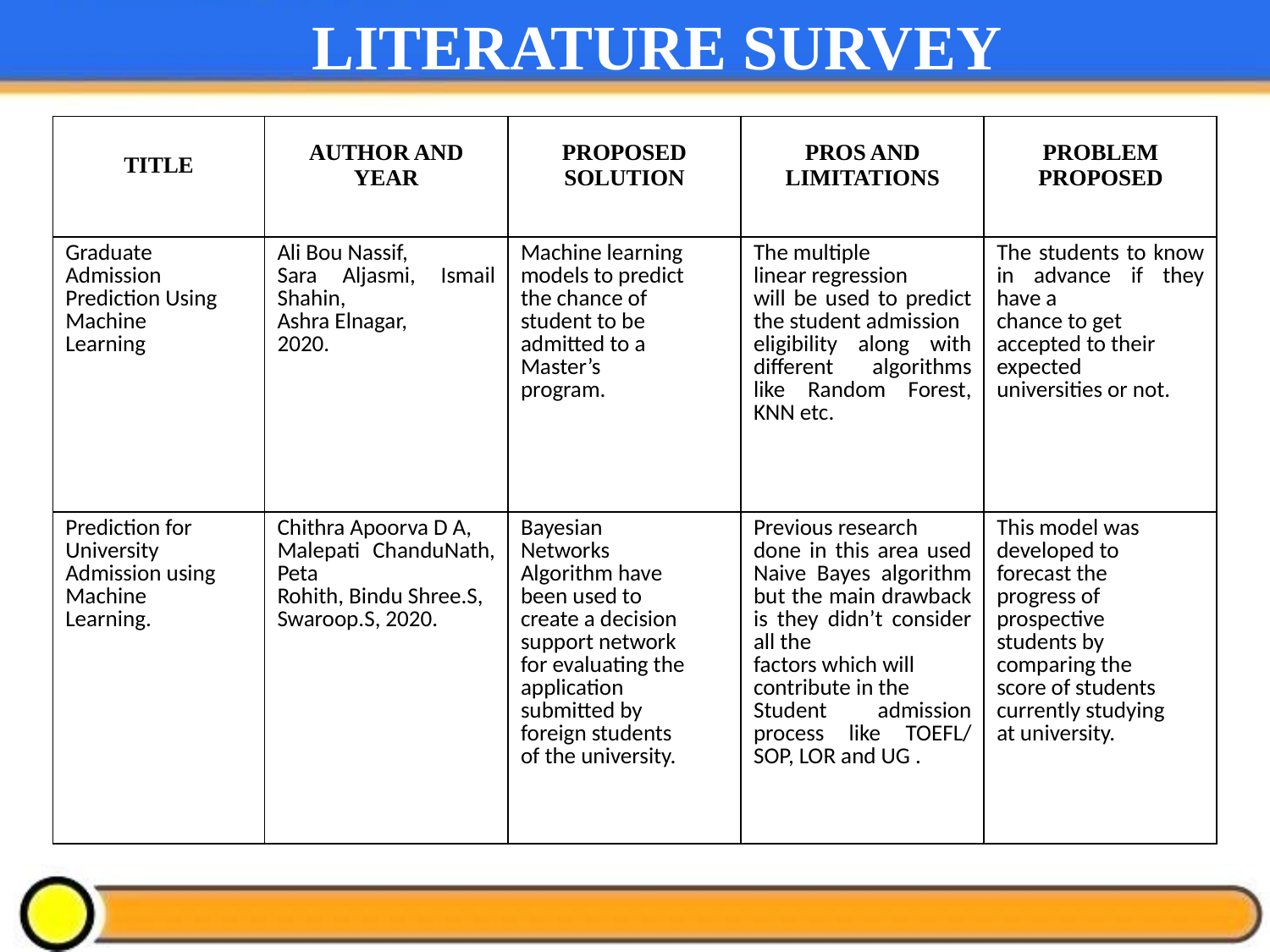

LITERATURE SURVEY
| TITLE | AUTHOR AND YEAR | PROPOSED SOLUTION | PROS AND LIMITATIONS | PROBLEM PROPOSED |
| --- | --- | --- | --- | --- |
| Graduate Admission Prediction Using Machine Learning | Ali Bou Nassif, Sara Aljasmi, Ismail Shahin, Ashra Elnagar, 2020. | Machine learning models to predict the chance of student to be admitted to a Master’s program. | The multiple linear regression will be used to predict the student admission eligibility along with different algorithms like Random Forest, KNN etc. | The students to know in advance if they have a chance to get accepted to their expected universities or not. |
| Prediction for University Admission using Machine Learning. | Chithra Apoorva D A, Malepati ChanduNath, Peta Rohith, Bindu Shree.S, Swaroop.S, 2020. | Bayesian Networks Algorithm have been used to create a decision support network for evaluating the application submitted by foreign students of the university. | Previous research done in this area used Naive Bayes algorithm but the main drawback is they didn’t consider all the factors which will contribute in the Student admission process like TOEFL/ SOP, LOR and UG . | This model was developed to forecast the progress of prospective students by comparing the score of students currently studying at university. |